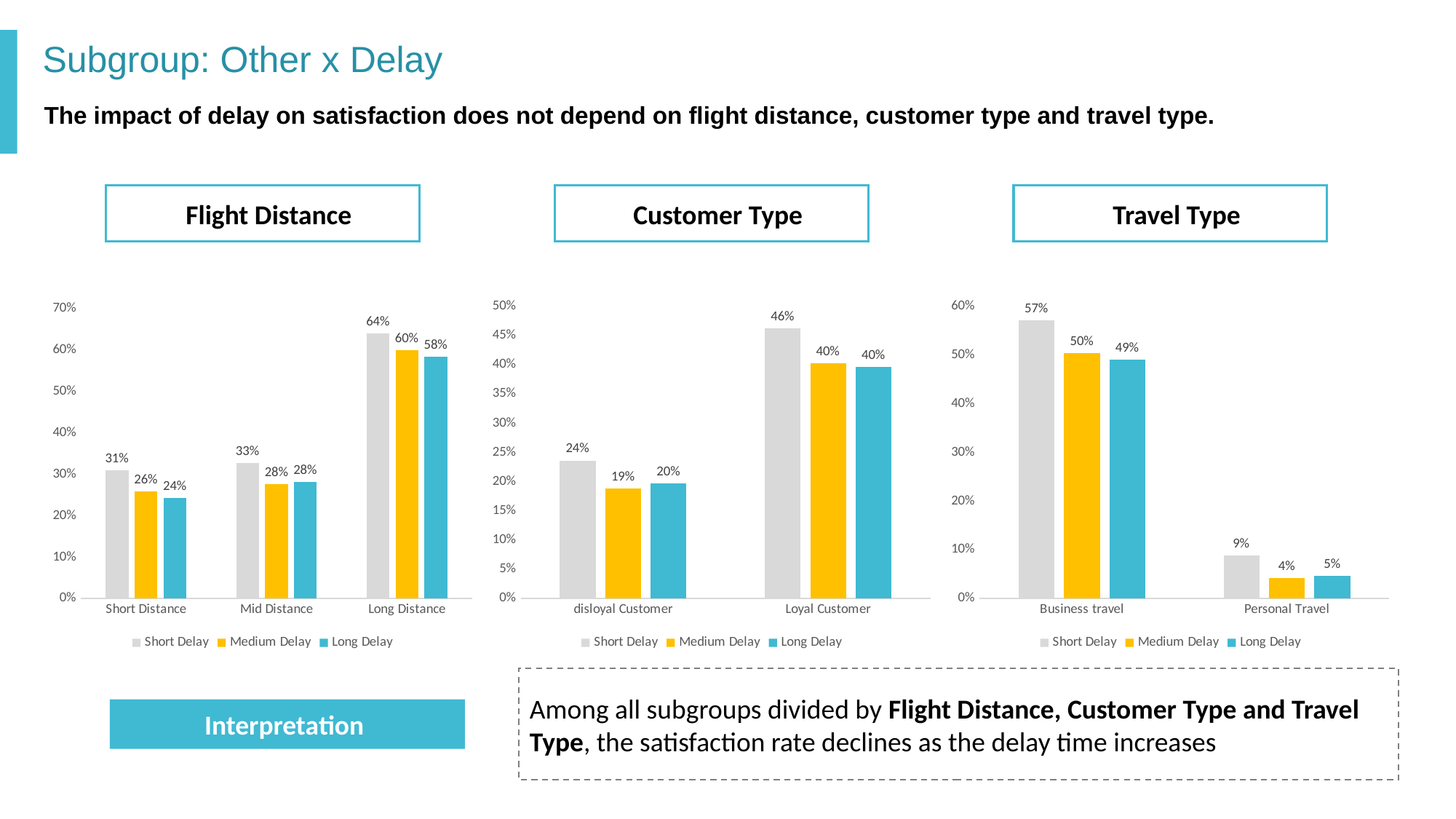

# Subgroup: Other x Delay
The impact of delay on satisfaction does not depend on flight distance, customer type and travel type.

Flight Distance

Customer Type

Travel Type

### Chart

| Category | Short Delay | Medium Delay | Long Delay |
|---|---|---|---|
| disloyal Customer | 0.2362 | 0.1882 | 0.1969 |
| Loyal Customer | 0.4625 | 0.4026 | 0.3967 |

### Chart

| Category | Short Delay | Medium Delay | Long Delay |
|---|---|---|---|
| Business travel | 0.5705 | 0.5045 | 0.4906 |
| Personal Travel | 0.0888 | 0.0419 | 0.0467 |

### Chart

| Category | Short Delay | Medium Delay | Long Delay |
|---|---|---|---|
| Short Distance | 0.3104 | 0.2587 | 0.2421 |
| Mid Distance | 0.3267 | 0.276 | 0.2823 |
| Long Distance | 0.6408 | 0.6004 | 0.5833 |
Among all subgroups divided by Flight Distance, Customer Type and Travel Type, the satisfaction rate declines as the delay time increases
Interpretation